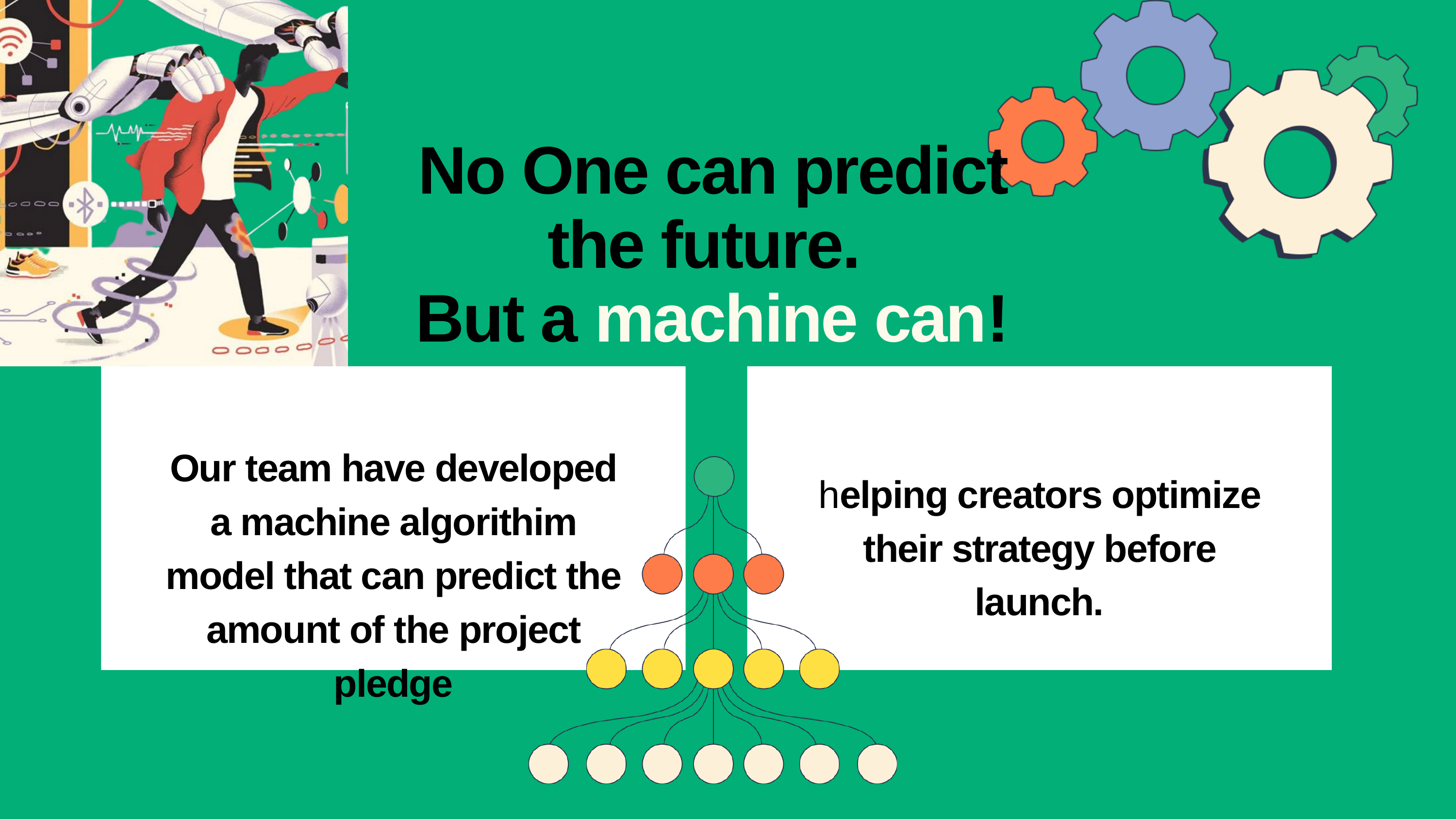

No One can predict the future.
But a machine can!

Our team have developed a machine algorithim model that can predict the amount of the project pledge

helping creators optimize their strategy before launch.